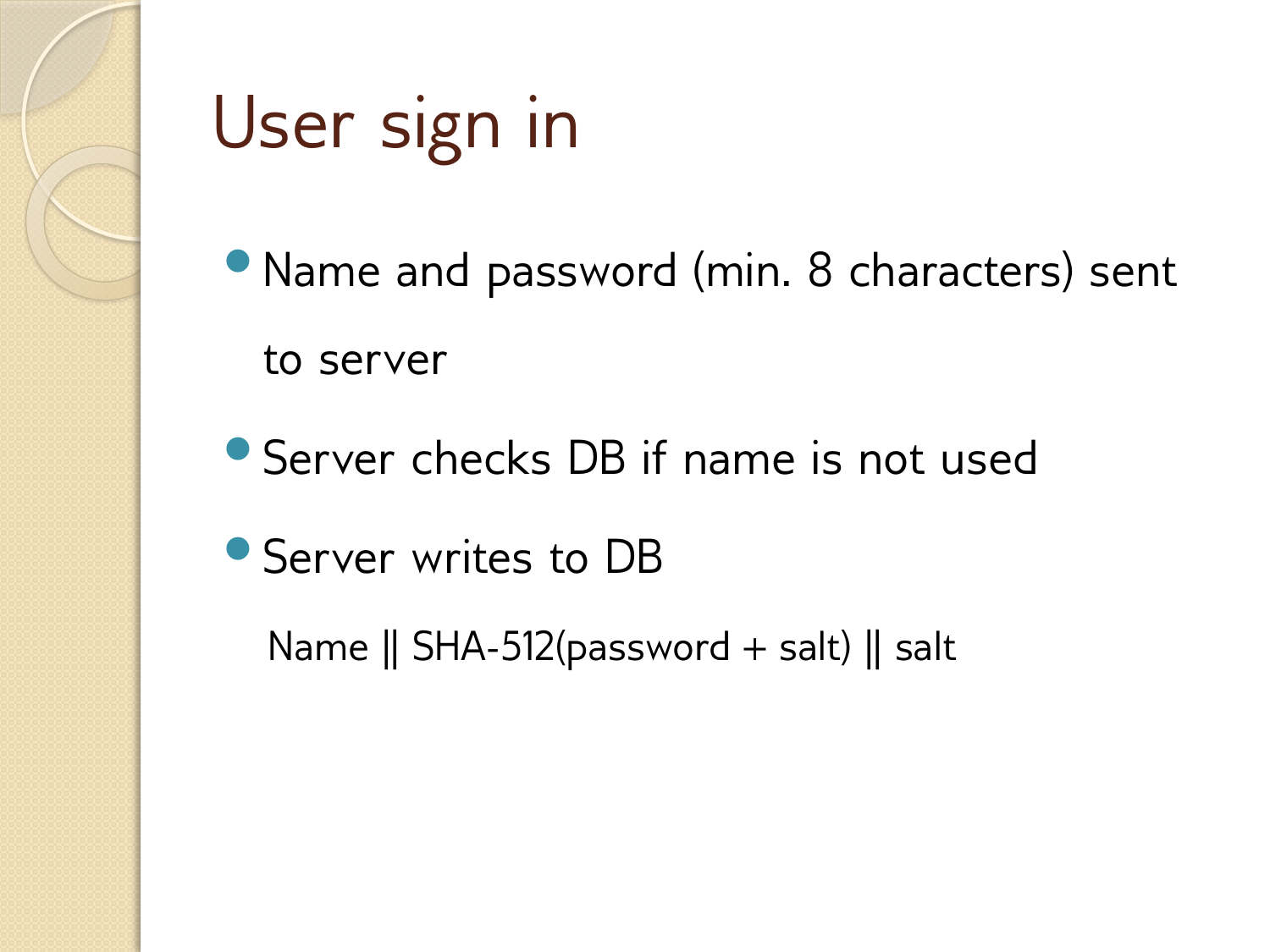

# User sign in
Name and password (min. 8 characters) sent to server
Server checks DB if name is not used
Server writes to DB
Name || SHA-512(password + salt) || salt